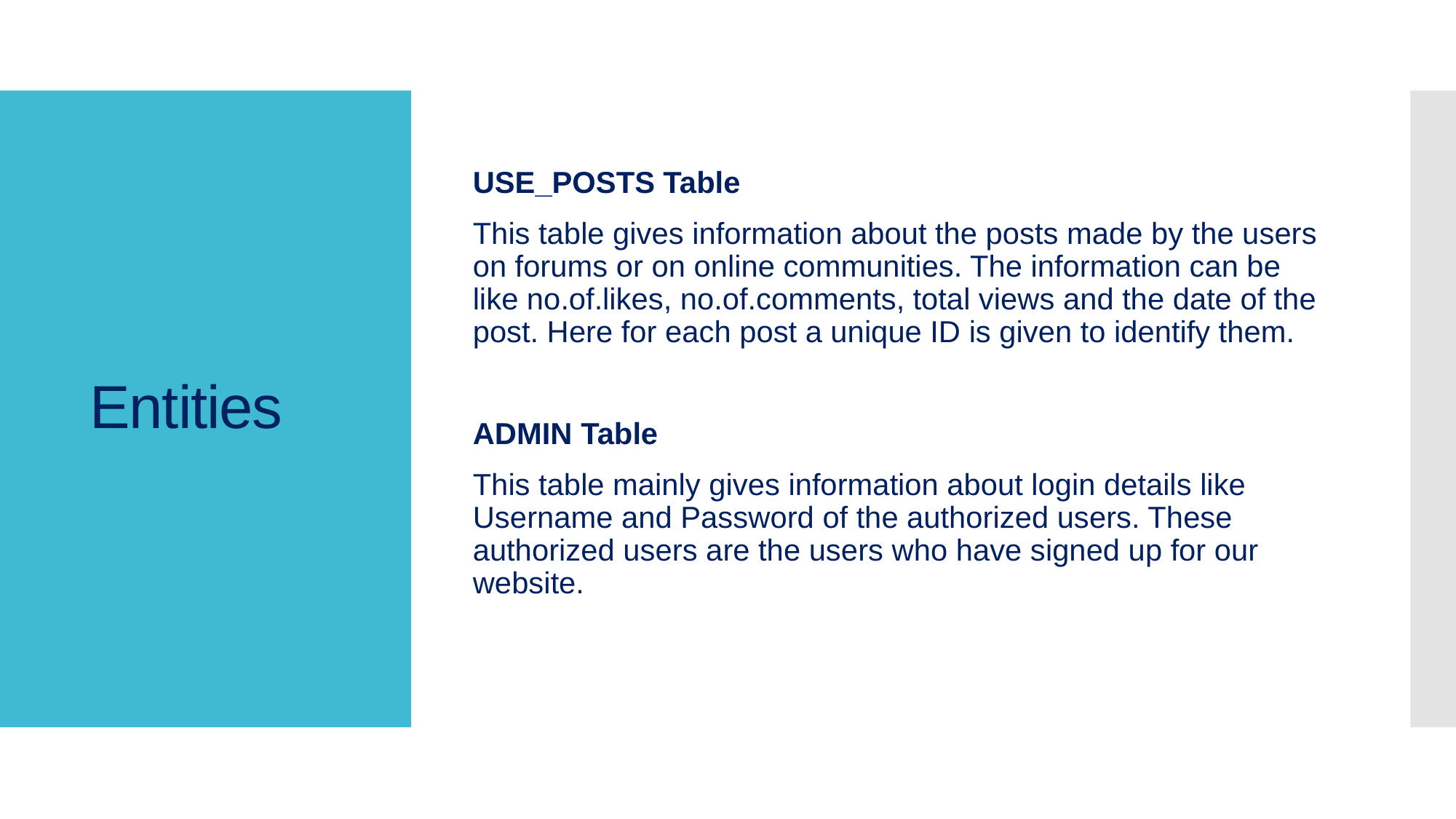

USE_POSTS Table
This table gives information about the posts made by the users on forums or on online communities. The information can be like no.of.likes, no.of.comments, total views and the date of the post. Here for each post a unique ID is given to identify them.

ADMIN Table
This table mainly gives information about login details like Username and Password of the authorized users. These authorized users are the users who have signed up for our website.

# Entities